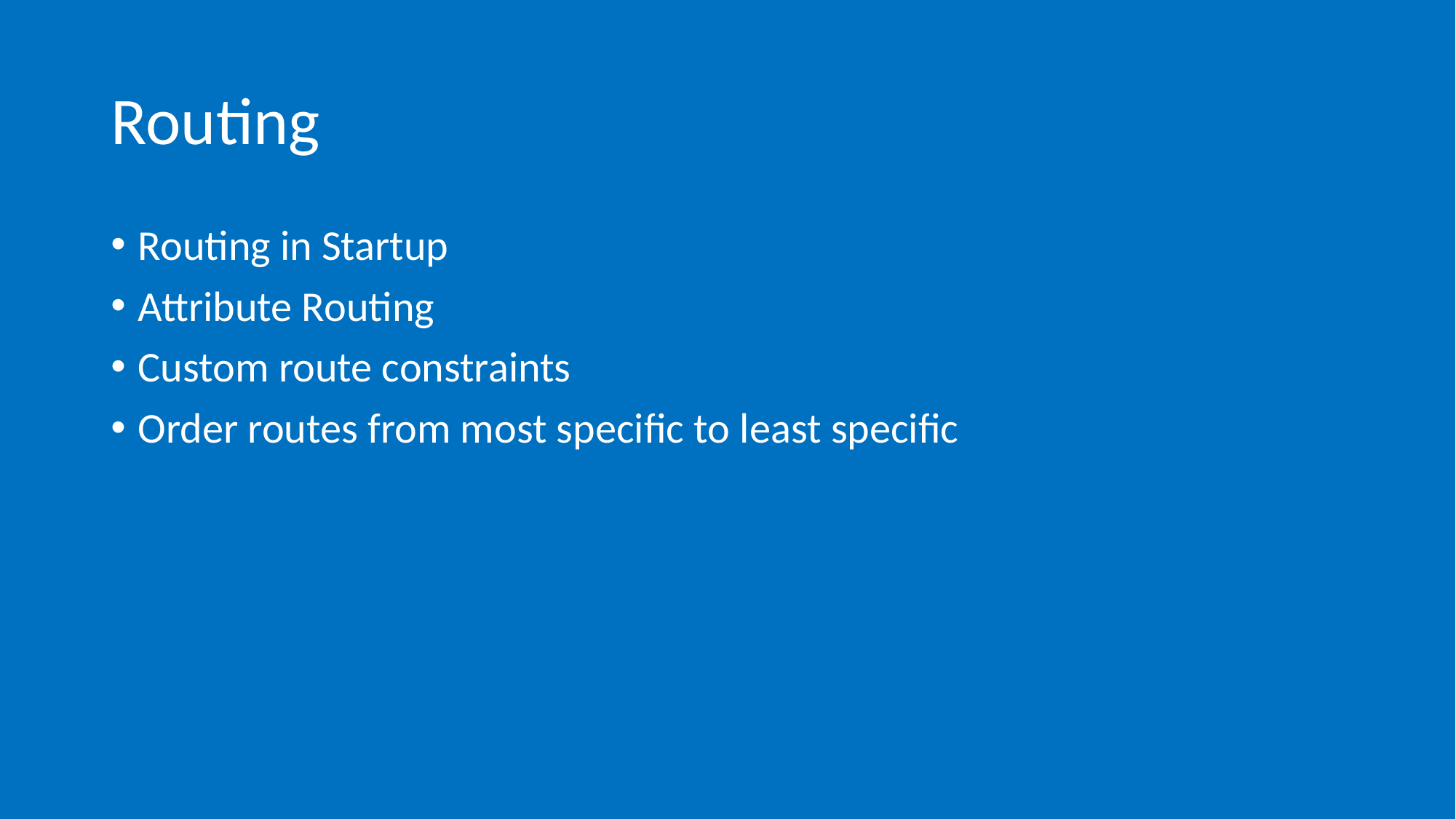

# Routing
Routing in Startup
Attribute Routing
Custom route constraints
Order routes from most specific to least specific